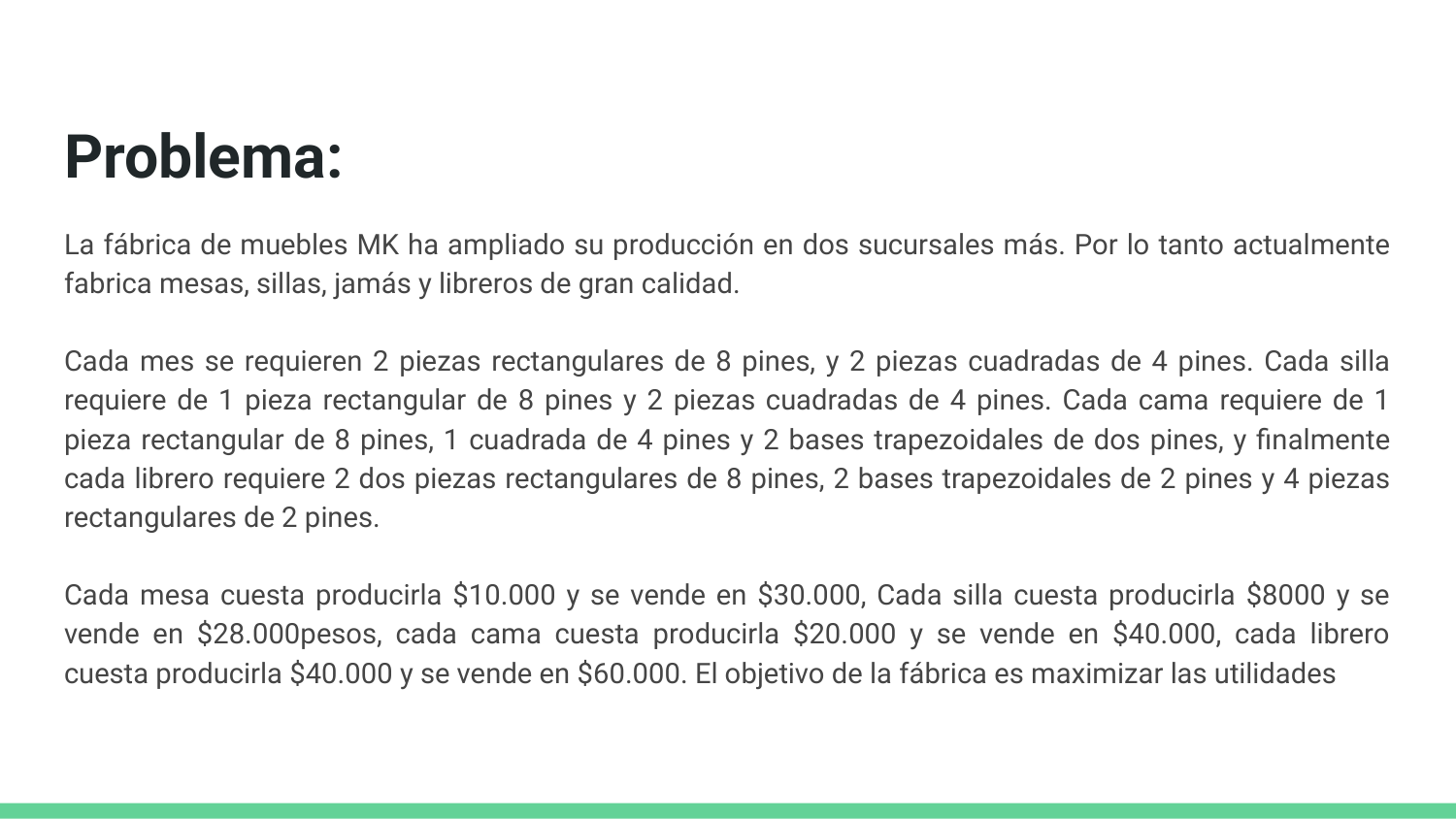

Problema:

La fábrica de muebles MK ha ampliado su producción en dos sucursales más. Por lo tanto actualmente fabrica mesas, sillas, jamás y libreros de gran calidad.

Cada mes se requieren 2 piezas rectangulares de 8 pines, y 2 piezas cuadradas de 4 pines. Cada silla requiere de 1 pieza rectangular de 8 pines y 2 piezas cuadradas de 4 pines. Cada cama requiere de 1 pieza rectangular de 8 pines, 1 cuadrada de 4 pines y 2 bases trapezoidales de dos pines, y finalmente cada librero requiere 2 dos piezas rectangulares de 8 pines, 2 bases trapezoidales de 2 pines y 4 piezas rectangulares de 2 pines.

Cada mesa cuesta producirla $10.000 y se vende en $30.000, Cada silla cuesta producirla $8000 y se vende en $28.000pesos, cada cama cuesta producirla $20.000 y se vende en $40.000, cada librero cuesta producirla $40.000 y se vende en $60.000. El objetivo de la fábrica es maximizar las utilidades